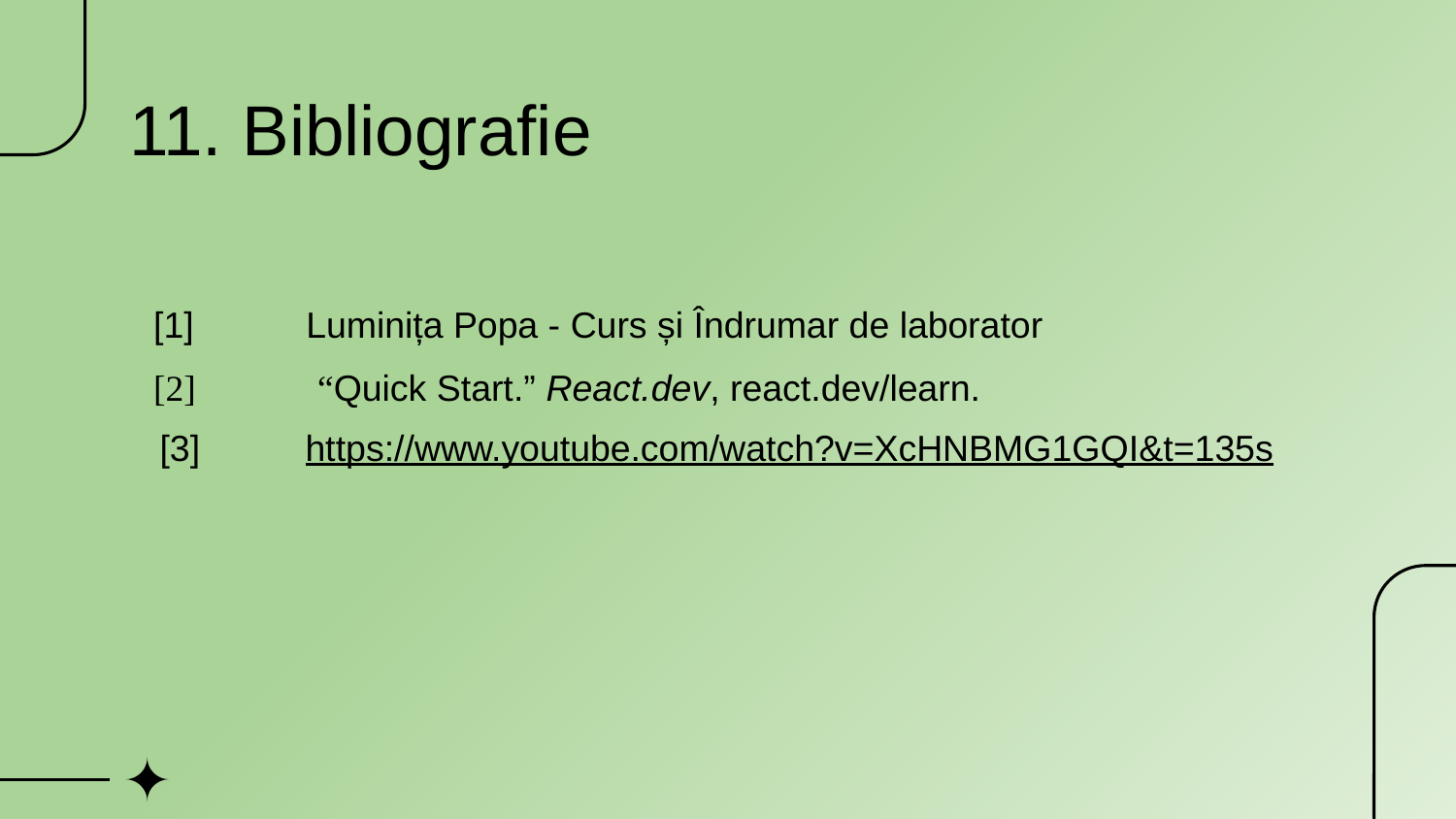

# 11. Bibliografie
[1]           Luminița Popa - Curs și Îndrumar de laborator
[2]	  “Quick Start.” React.dev, react.dev/learn.
   [3] 	   https://www.youtube.com/watch?v=XcHNBMG1GQI&t=135s